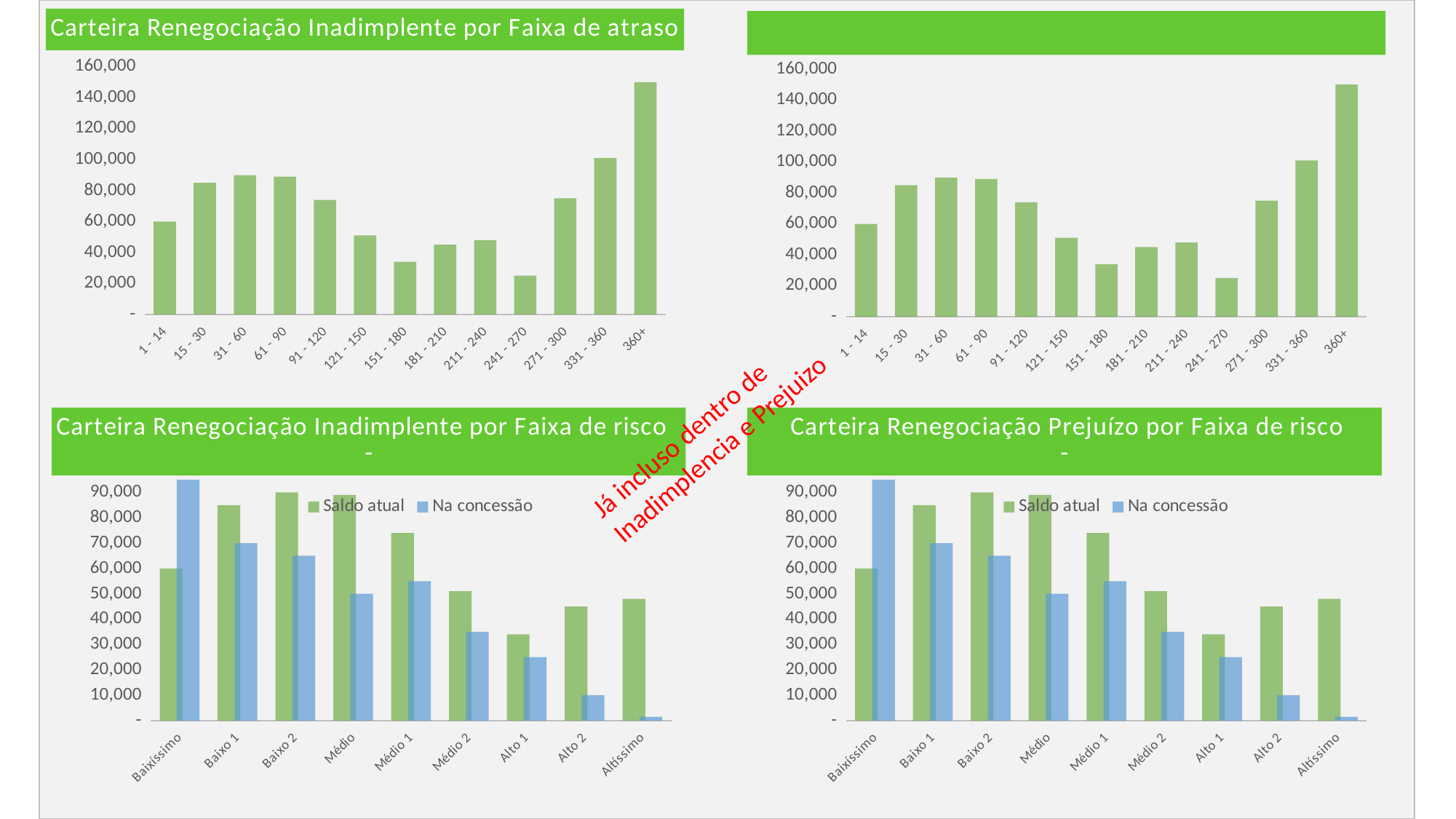

### Chart: Carteira Renegociação Inadimplente por Faixa de atraso

| Category | Saldo |
|---|---|
| 1 - 14 | 60000.0 |
| 15 - 30 | 85000.0 |
| 31 - 60 | 90000.0 |
| 61 - 90 | 89000.0 |
| 91 - 120 | 74000.0 |
| 121 - 150 | 51000.0 |
| 151 - 180 | 34000.0 |
| 181 - 210 | 45000.0 |
| 211 - 240 | 48000.0 |
| 241 - 270 | 25000.0 |
| 271 - 300 | 75000.0 |
| 331 - 360 | 101000.0 |
| 360+ | 150000.0 |

### Chart:   Carteira Renegociação Prejuízo por Faixa de atraso  -

| Category | Saldo |
|---|---|
| 1 - 14 | 60000.0 |
| 15 - 30 | 85000.0 |
| 31 - 60 | 90000.0 |
| 61 - 90 | 89000.0 |
| 91 - 120 | 74000.0 |
| 121 - 150 | 51000.0 |
| 151 - 180 | 34000.0 |
| 181 - 210 | 45000.0 |
| 211 - 240 | 48000.0 |
| 241 - 270 | 25000.0 |
| 271 - 300 | 75000.0 |
| 331 - 360 | 101000.0 |
| 360+ | 150000.0 |
Já incluso dentro de Inadimplencia e Prejuizo

### Chart: Carteira Renegociação Inadimplente por Faixa de risco   -

| Category | Saldo atual | Na concessão |
|---|---|---|
| Baixíssimo | 60000.0 | 95000.0 |
| Baixo 1 | 85000.0 | 70000.0 |
| Baixo 2 | 90000.0 | 65000.0 |
| Médio | 89000.0 | 50000.0 |
| Médio 1 | 74000.0 | 55000.0 |
| Médio 2 | 51000.0 | 35000.0 |
| Alto 1 | 34000.0 | 25000.0 |
| Alto 2 | 45000.0 | 10000.0 |
| Altíssimo | 48000.0 | 1500.0 |

### Chart:       Carteira Renegociação Prejuízo por Faixa de risco      -

| Category | Saldo atual | Na concessão |
|---|---|---|
| Baixíssimo | 60000.0 | 95000.0 |
| Baixo 1 | 85000.0 | 70000.0 |
| Baixo 2 | 90000.0 | 65000.0 |
| Médio | 89000.0 | 50000.0 |
| Médio 1 | 74000.0 | 55000.0 |
| Médio 2 | 51000.0 | 35000.0 |
| Alto 1 | 34000.0 | 25000.0 |
| Alto 2 | 45000.0 | 10000.0 |
| Altíssimo | 48000.0 | 1500.0 |